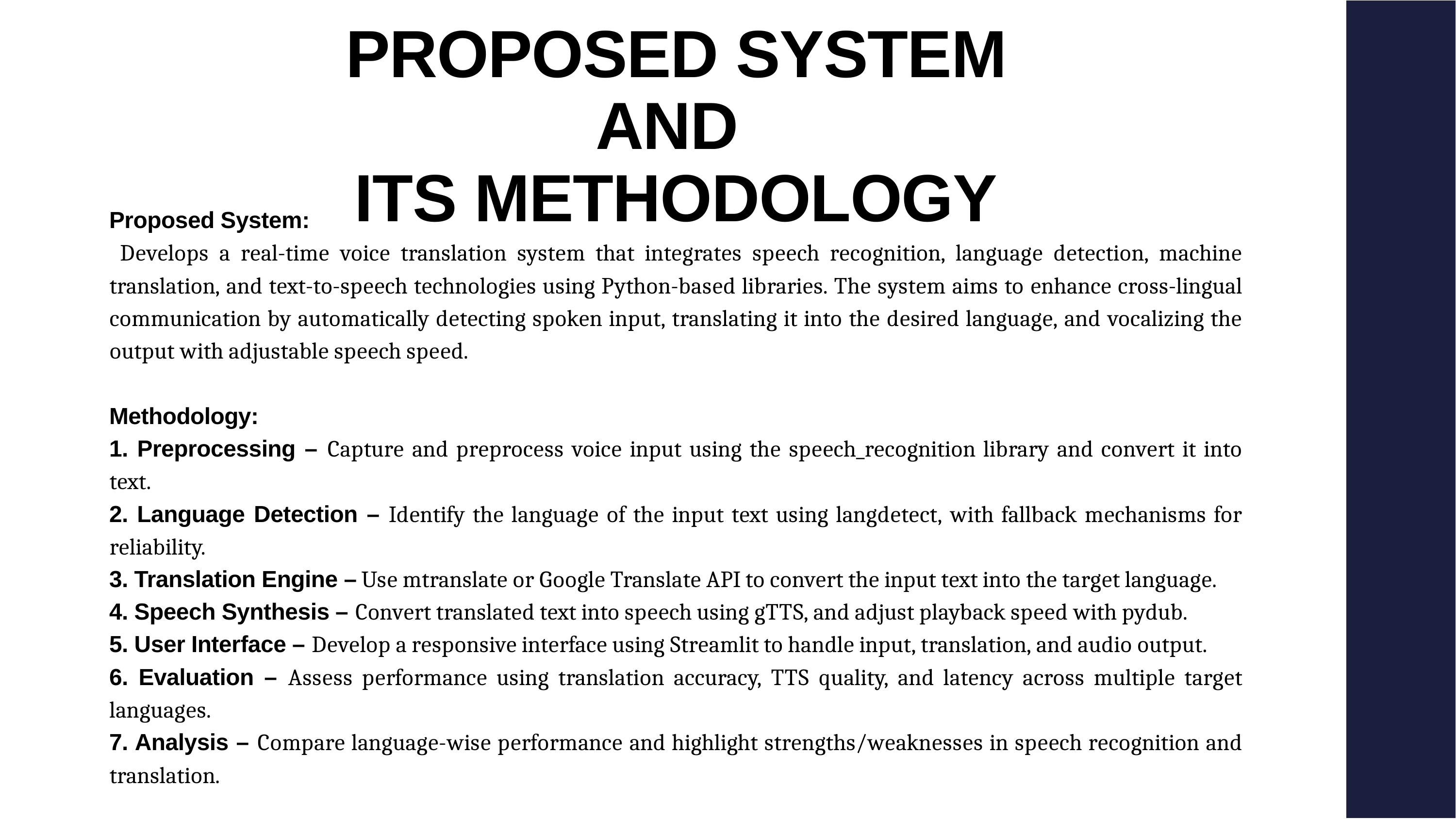

PROPOSED SYSTEM AND
ITS METHODOLOGY

Proposed System:
 Develops a real-time voice translation system that integrates speech recognition, language detection, machine translation, and text-to-speech technologies using Python-based libraries. The system aims to enhance cross-lingual communication by automatically detecting spoken input, translating it into the desired language, and vocalizing the output with adjustable speech speed.

Methodology:
1. Preprocessing – Capture and preprocess voice input using the speech_recognition library and convert it into text.
2. Language Detection – Identify the language of the input text using langdetect, with fallback mechanisms for reliability.
3. Translation Engine – Use mtranslate or Google Translate API to convert the input text into the target language.
4. Speech Synthesis – Convert translated text into speech using gTTS, and adjust playback speed with pydub.
5. User Interface – Develop a responsive interface using Streamlit to handle input, translation, and audio output.
6. Evaluation – Assess performance using translation accuracy, TTS quality, and latency across multiple target languages.
7. Analysis – Compare language-wise performance and highlight strengths/weaknesses in speech recognition and translation.